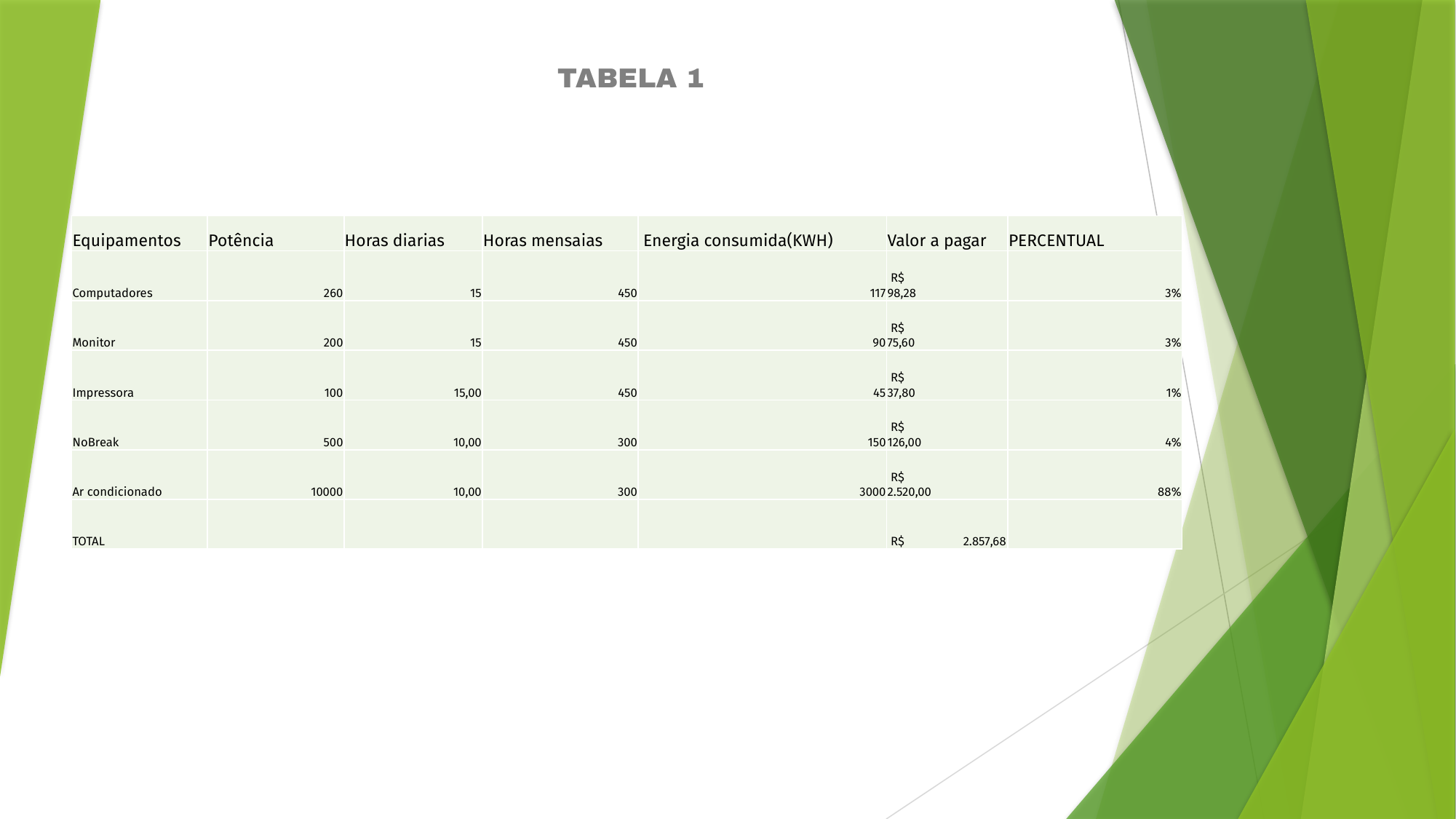

TABELA 1
| Equipamentos | Potência | Horas diarias | Horas mensaias | Energia consumida(KWH) | Valor a pagar | PERCENTUAL |
| --- | --- | --- | --- | --- | --- | --- |
| Computadores | 260 | 15 | 450 | 117 | R$ 98,28 | 3% |
| Monitor | 200 | 15 | 450 | 90 | R$ 75,60 | 3% |
| Impressora | 100 | 15,00 | 450 | 45 | R$ 37,80 | 1% |
| NoBreak | 500 | 10,00 | 300 | 150 | R$ 126,00 | 4% |
| Ar condicionado | 10000 | 10,00 | 300 | 3000 | R$ 2.520,00 | 88% |
| TOTAL |  |  |  |  | R$ 2.857,68 |  |
#